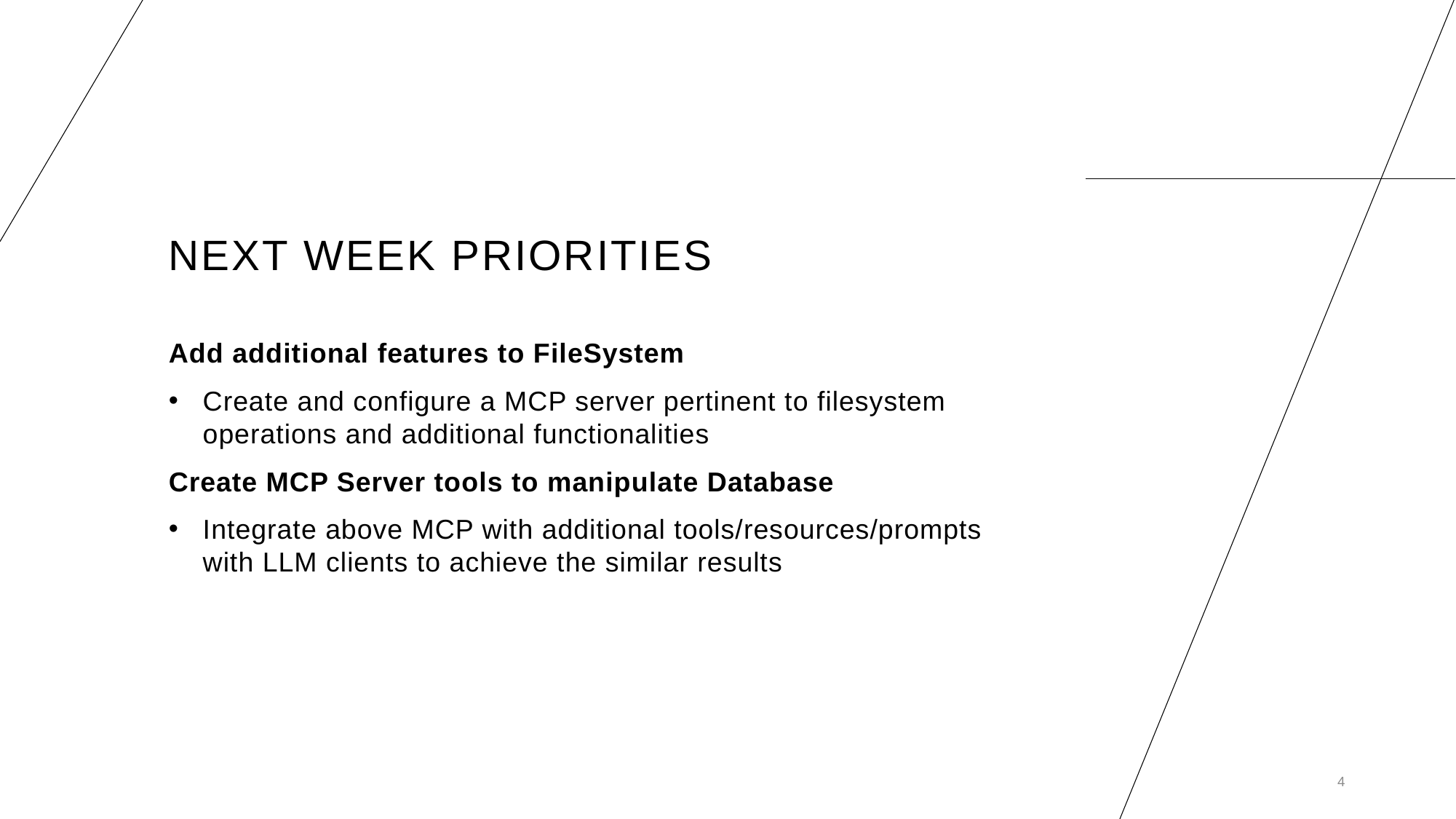

# Next Week Priorities
Add additional features to FileSystem
Create and configure a MCP server pertinent to filesystem operations and additional functionalities
Create MCP Server tools to manipulate Database
Integrate above MCP with additional tools/resources/prompts with LLM clients to achieve the similar results

4